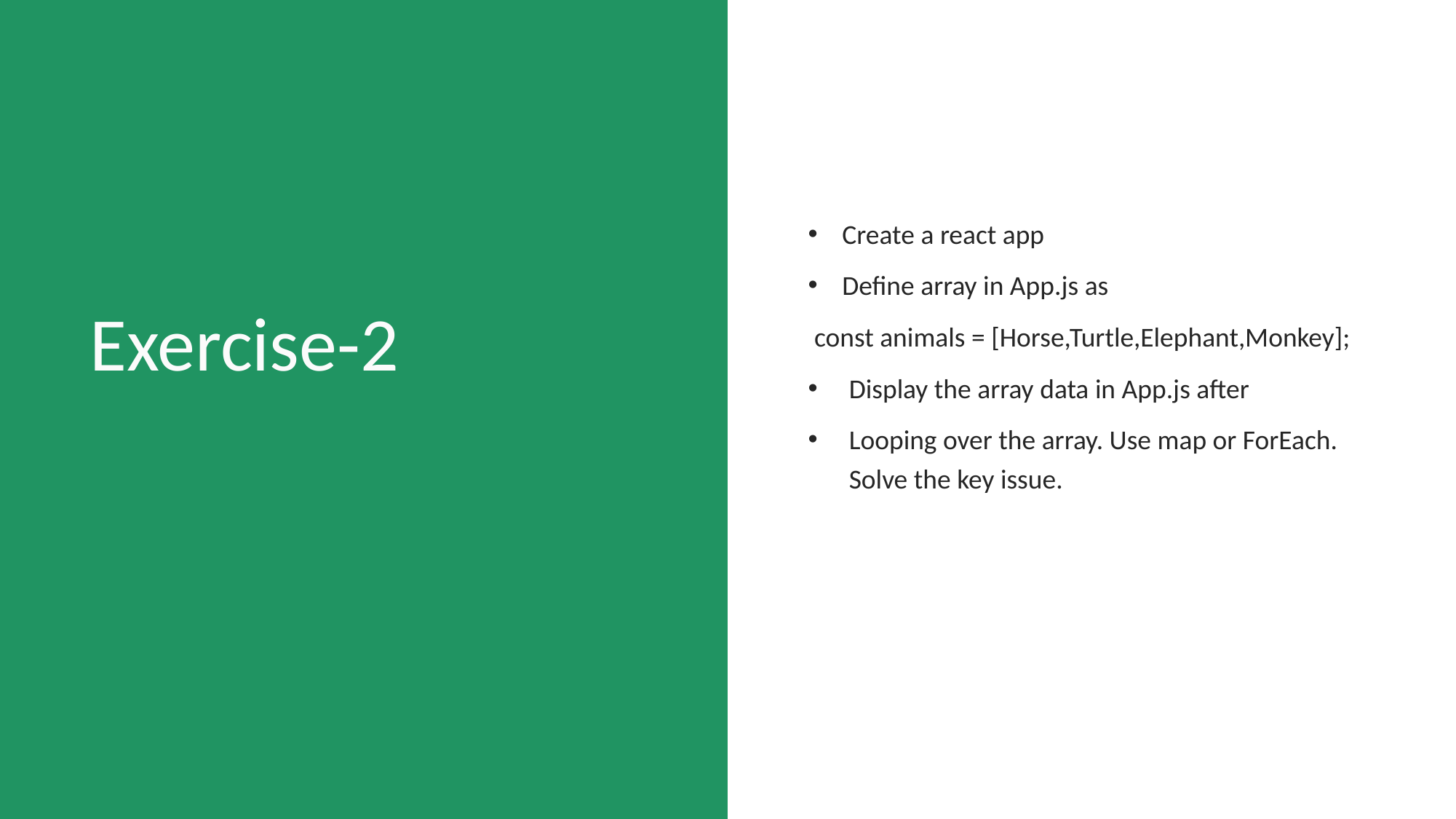

Create a react app
Define array in App.js as
 const animals = [Horse,Turtle,Elephant,Monkey];
Display the array data in App.js after
Looping over the array. Use map or ForEach. Solve the key issue.

# Exercise-2